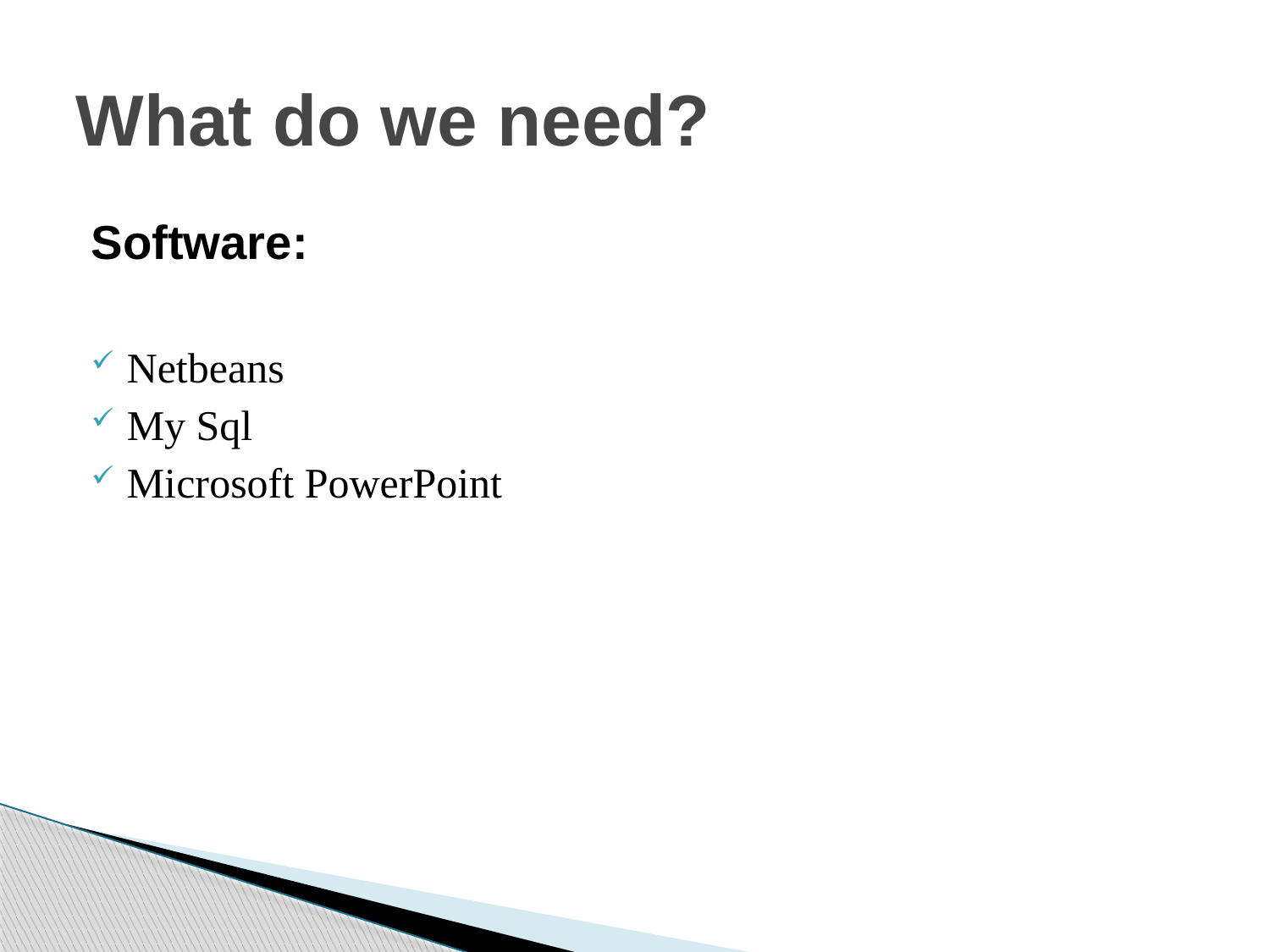

# What do we need?
Software:

Netbeans
My Sql
Microsoft PowerPoint